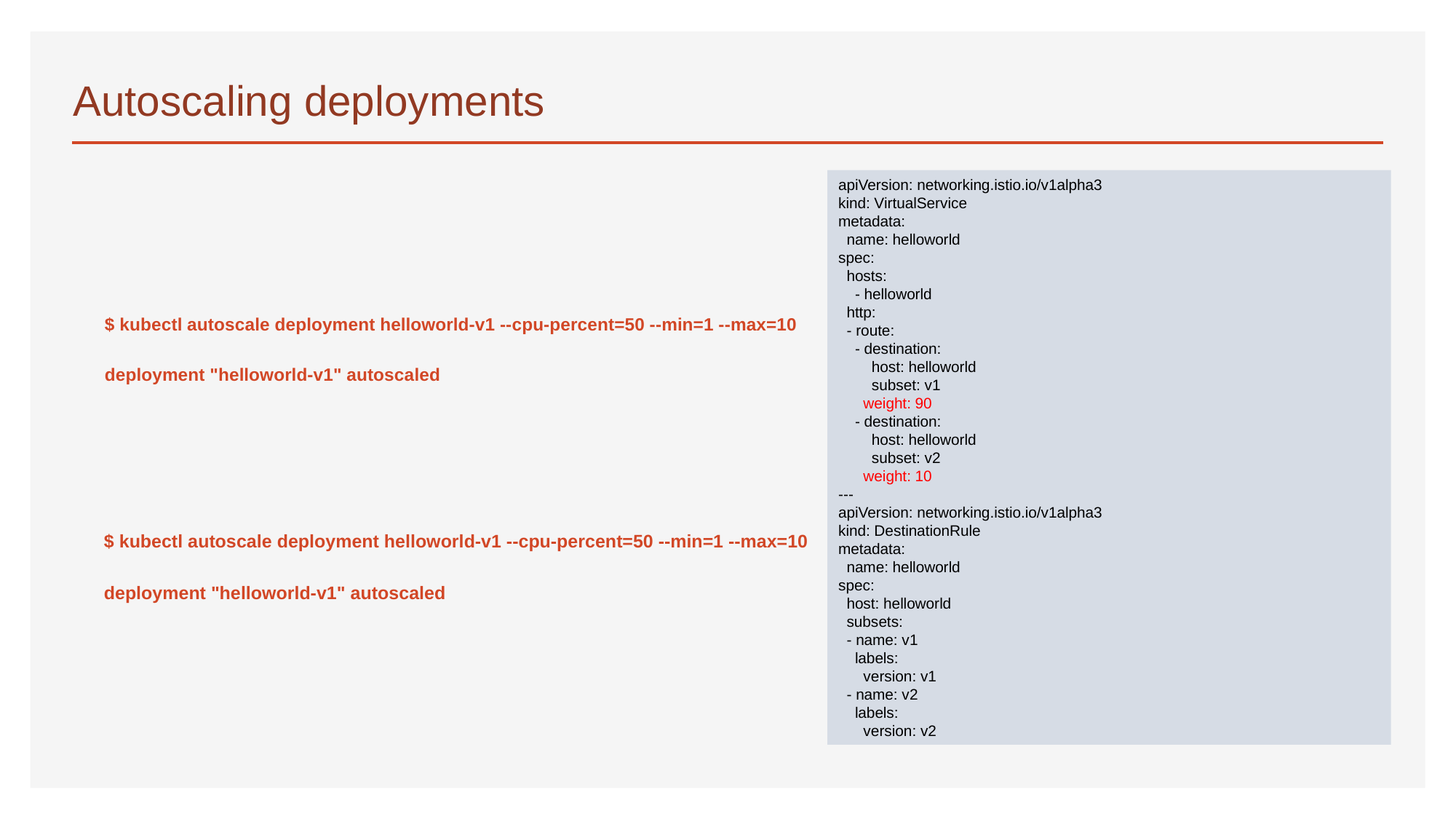

# Autoscaling deployments
apiVersion: networking.istio.io/v1alpha3
kind: VirtualService
metadata:
  name: helloworld
spec:
  hosts:
    - helloworld
  http:
  - route:
    - destination:
        host: helloworld
        subset: v1
      weight: 90
    - destination:
        host: helloworld
        subset: v2
      weight: 10
---
apiVersion: networking.istio.io/v1alpha3
kind: DestinationRule
metadata:
  name: helloworld
spec:
  host: helloworld
  subsets:
  - name: v1
    labels:
      version: v1
  - name: v2
    labels:
      version: v2
$ kubectl autoscale deployment helloworld-v1 --cpu-percent=50 --min=1 --max=10
deployment "helloworld-v1" autoscaled
$ kubectl autoscale deployment helloworld-v1 --cpu-percent=50 --min=1 --max=10
deployment "helloworld-v1" autoscaled